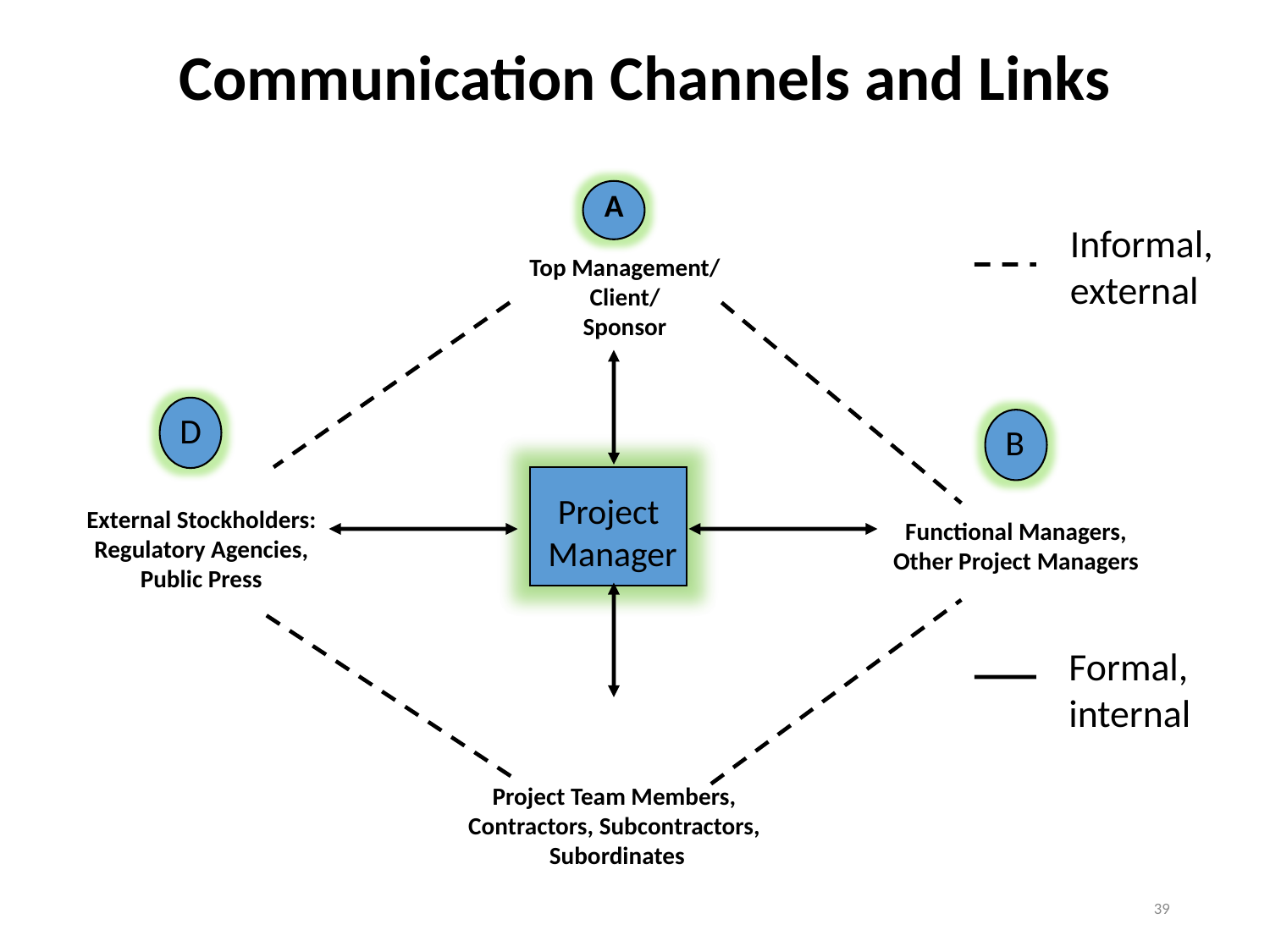

# Communication Channels and Links
A

Informal,
external
Top Management/
Client/
Sponsor

D

B

Project
Manager
External Stockholders:
Regulatory Agencies,
Public Press
Functional Managers,
Other Project Managers

Formal,
internal

C
Project Team Members,
Contractors, Subcontractors,
 Subordinates

39